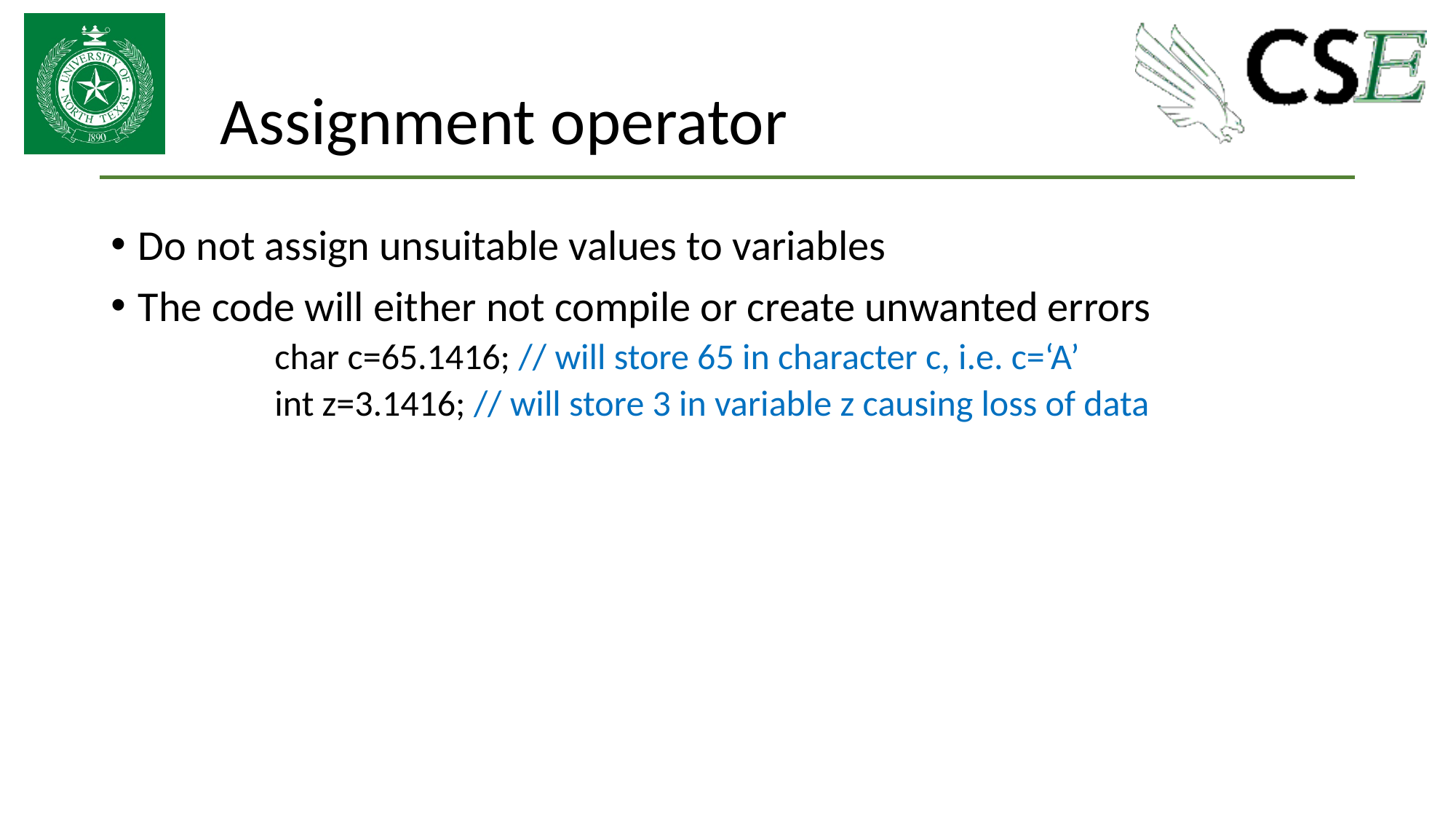

# Assignment operator
Do not assign unsuitable values to variables
The code will either not compile or create unwanted errors
	char c=65.1416; // will store 65 in character c, i.e. c=‘A’
	int z=3.1416; // will store 3 in variable z causing loss of data